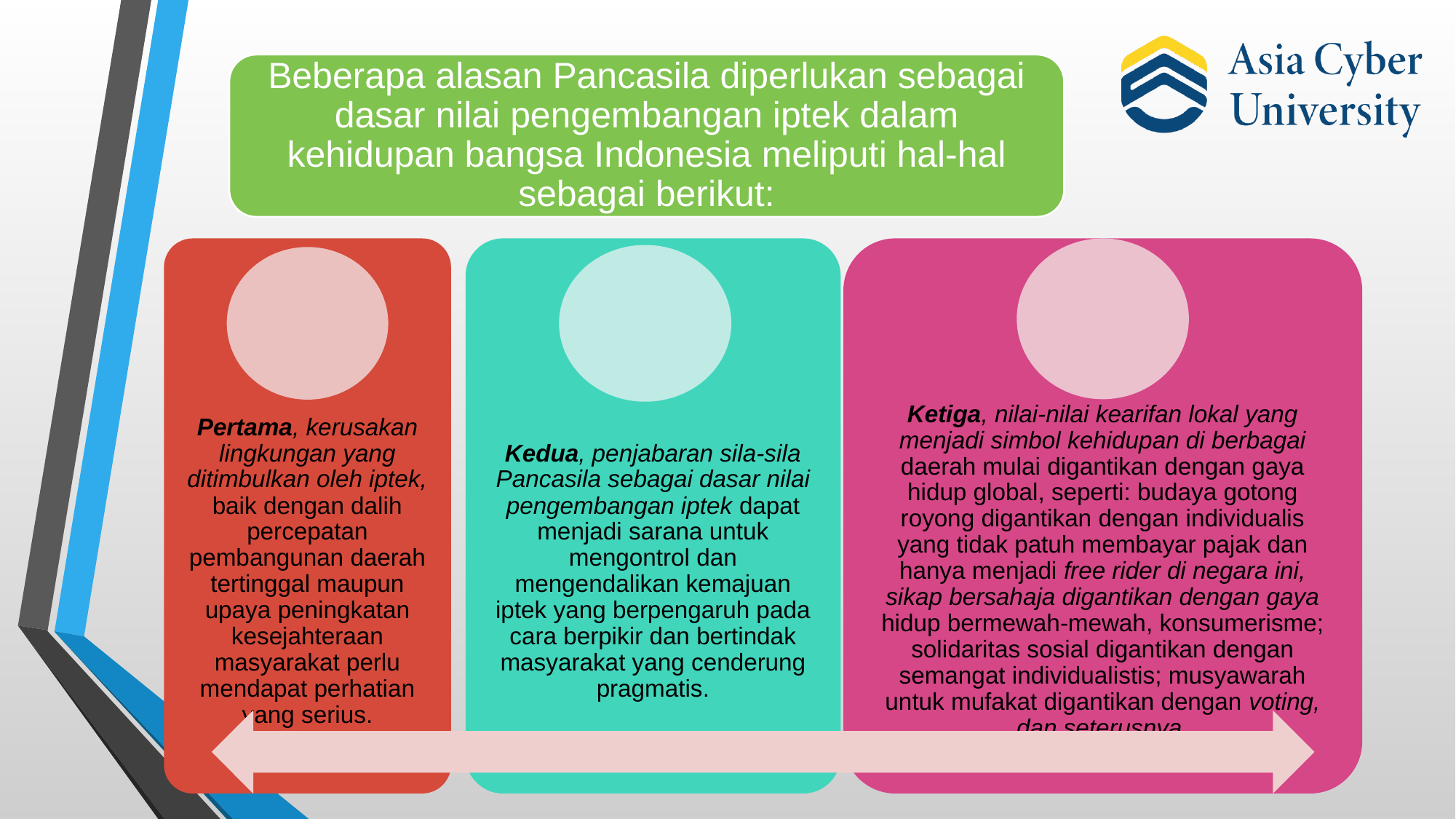

Beberapa alasan Pancasila diperlukan sebagai dasar nilai pengembangan iptek dalam kehidupan bangsa Indonesia meliputi hal-hal sebagai berikut:
Pertama, kerusakan lingkungan yang ditimbulkan oleh iptek, baik dengan dalih percepatan pembangunan daerah tertinggal maupun upaya peningkatan kesejahteraan masyarakat perlu mendapat perhatian yang serius.
Kedua, penjabaran sila-sila Pancasila sebagai dasar nilai pengembangan iptek dapat menjadi sarana untuk mengontrol dan mengendalikan kemajuan iptek yang berpengaruh pada cara berpikir dan bertindak masyarakat yang cenderung pragmatis.
Ketiga, nilai-nilai kearifan lokal yang menjadi simbol kehidupan di berbagai daerah mulai digantikan dengan gaya hidup global, seperti: budaya gotong royong digantikan dengan individualis yang tidak patuh membayar pajak dan hanya menjadi free rider di negara ini, sikap bersahaja digantikan dengan gaya hidup bermewah-mewah, konsumerisme; solidaritas sosial digantikan dengan semangat individualistis; musyawarah untuk mufakat digantikan dengan voting, dan seterusnya.